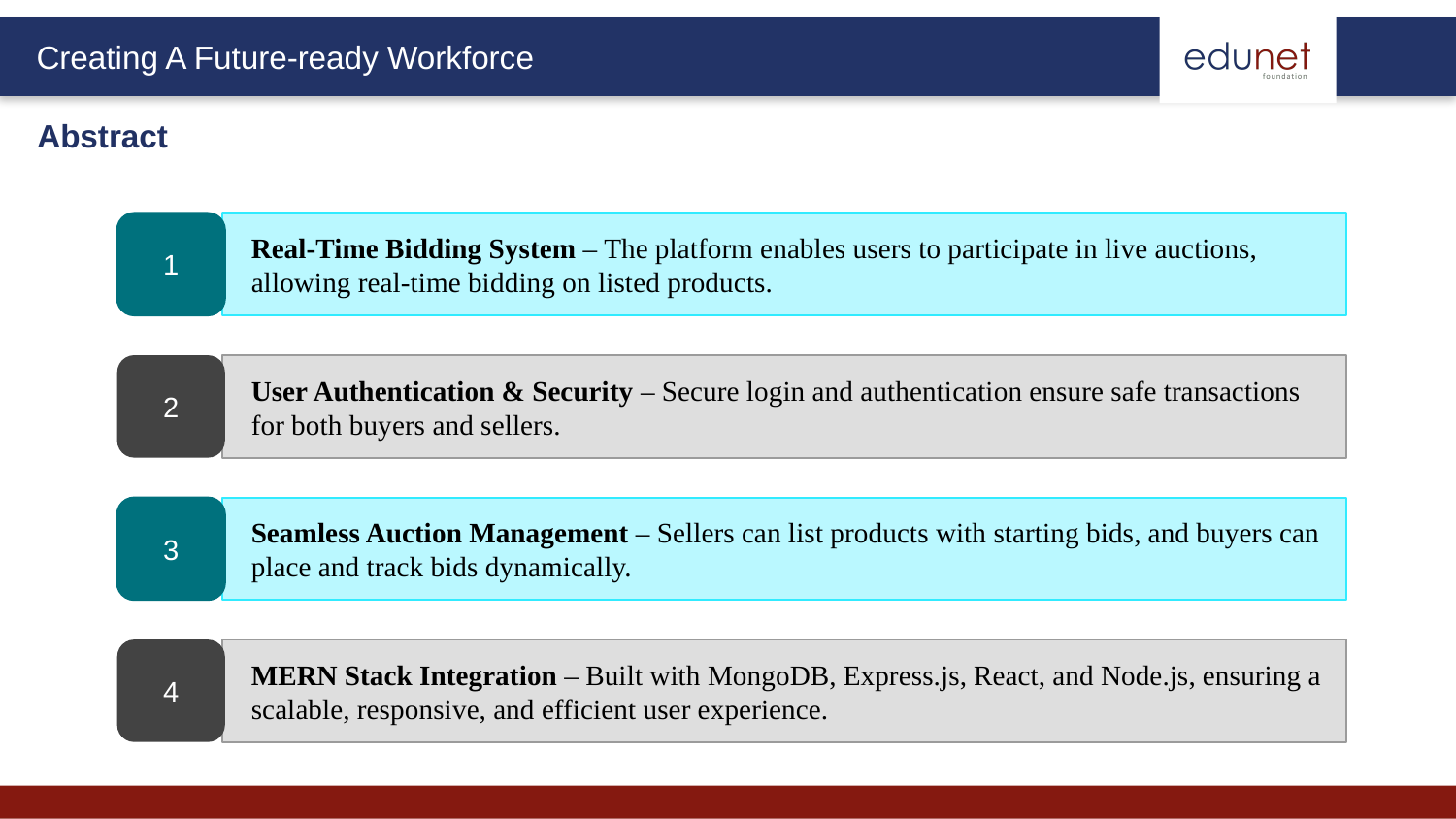

Abstract
1
Real-Time Bidding System – The platform enables users to participate in live auctions, allowing real-time bidding on listed products.
2
User Authentication & Security – Secure login and authentication ensure safe transactions for both buyers and sellers.
3
Seamless Auction Management – Sellers can list products with starting bids, and buyers can place and track bids dynamically.
4
MERN Stack Integration – Built with MongoDB, Express.js, React, and Node.js, ensuring a scalable, responsive, and efficient user experience.